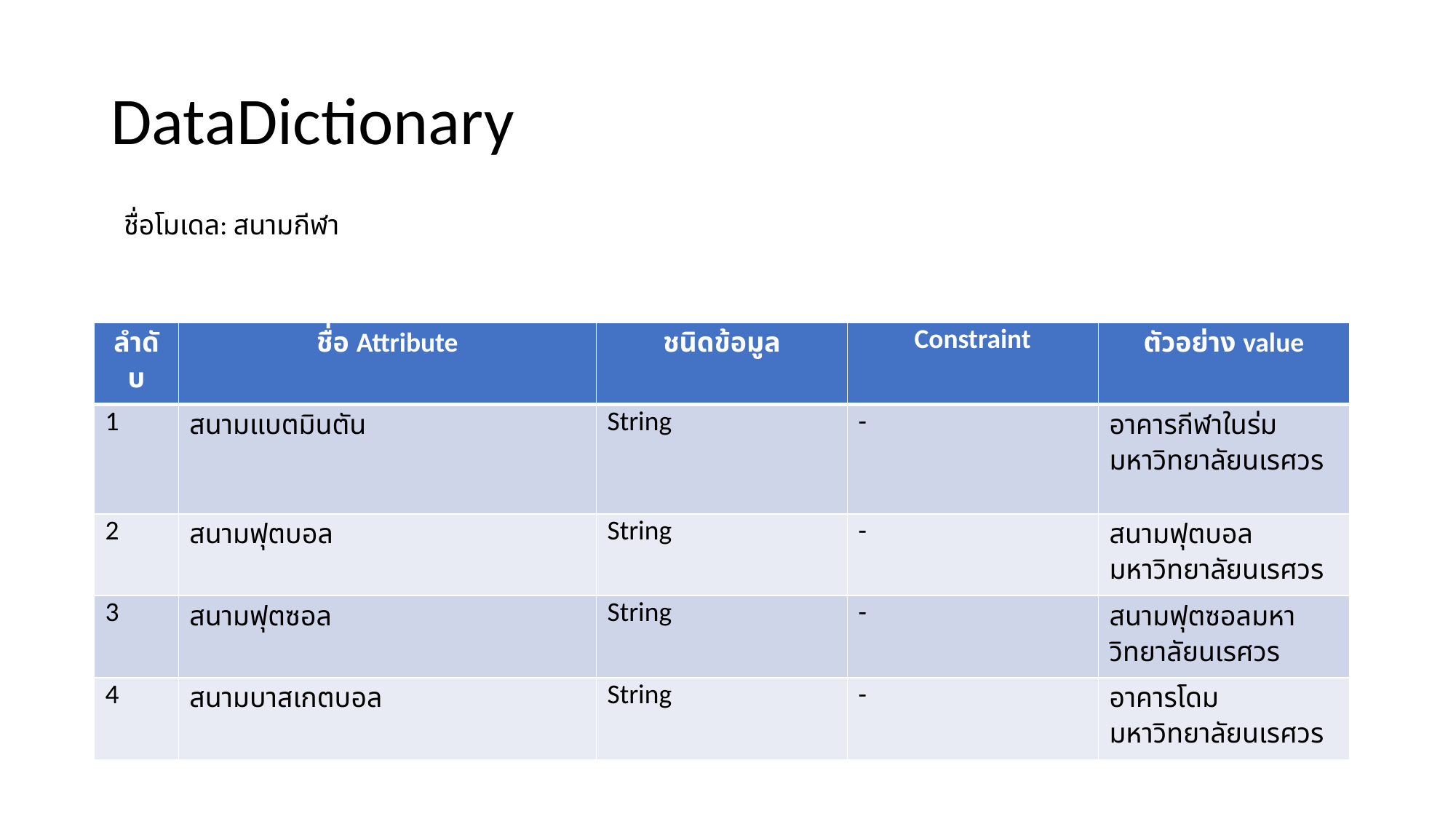

# DataDictionary
ชื่อโมเดล: สนามกีฬา
| ลำดับ | ชื่อ Attribute | ชนิดข้อมูล | Constraint | ตัวอย่าง value |
| --- | --- | --- | --- | --- |
| 1 | สนามแบตมินตัน | String | - | อาคารกีฬาในร่มมหาวิทยาลัยนเรศวร |
| 2 | สนามฟุตบอล | String | - | สนามฟุตบอลมหาวิทยาลัยนเรศวร |
| 3 | สนามฟุตซอล | String | - | สนามฟุตซอลมหาวิทยาลัยนเรศวร |
| 4 | สนามบาสเกตบอล | String | - | อาคารโดมมหาวิทยาลัยนเรศวร |